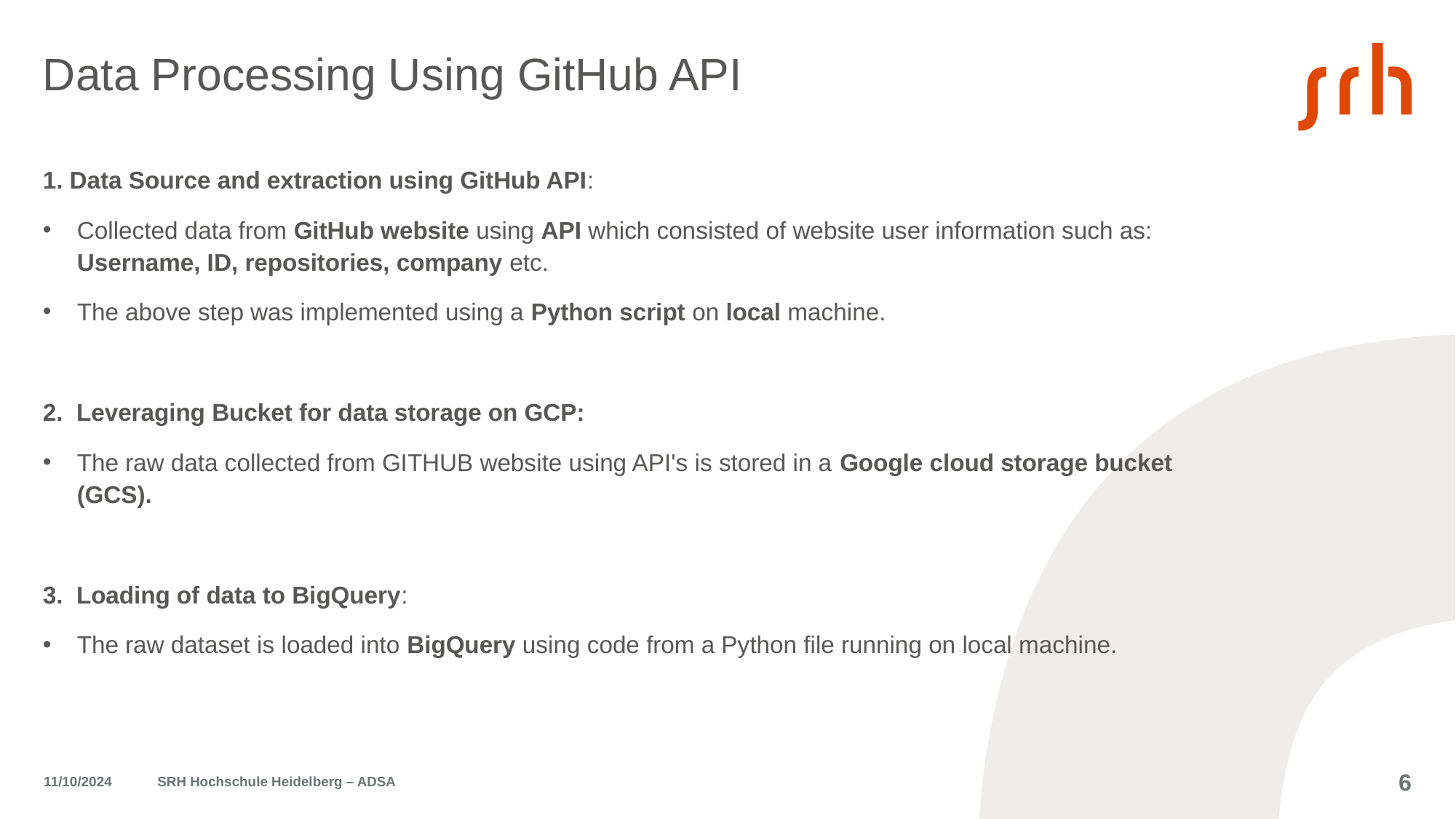

# Data Processing Using GitHub API

1. Data Source and extraction using GitHub API:
Collected data from GitHub website using API which consisted of website user information such as:
Username, ID, repositories, company etc.
The above step was implemented using a Python script on local machine.

2.  Leveraging Bucket for data storage on GCP:
The raw data collected from GITHUB website using API's is stored in a Google cloud storage bucket (GCS).

3.  Loading of data to BigQuery:
The raw dataset is loaded into BigQuery using code from a Python file running on local machine.

11/10/2024
SRH Hochschule Heidelberg – ADSA
6